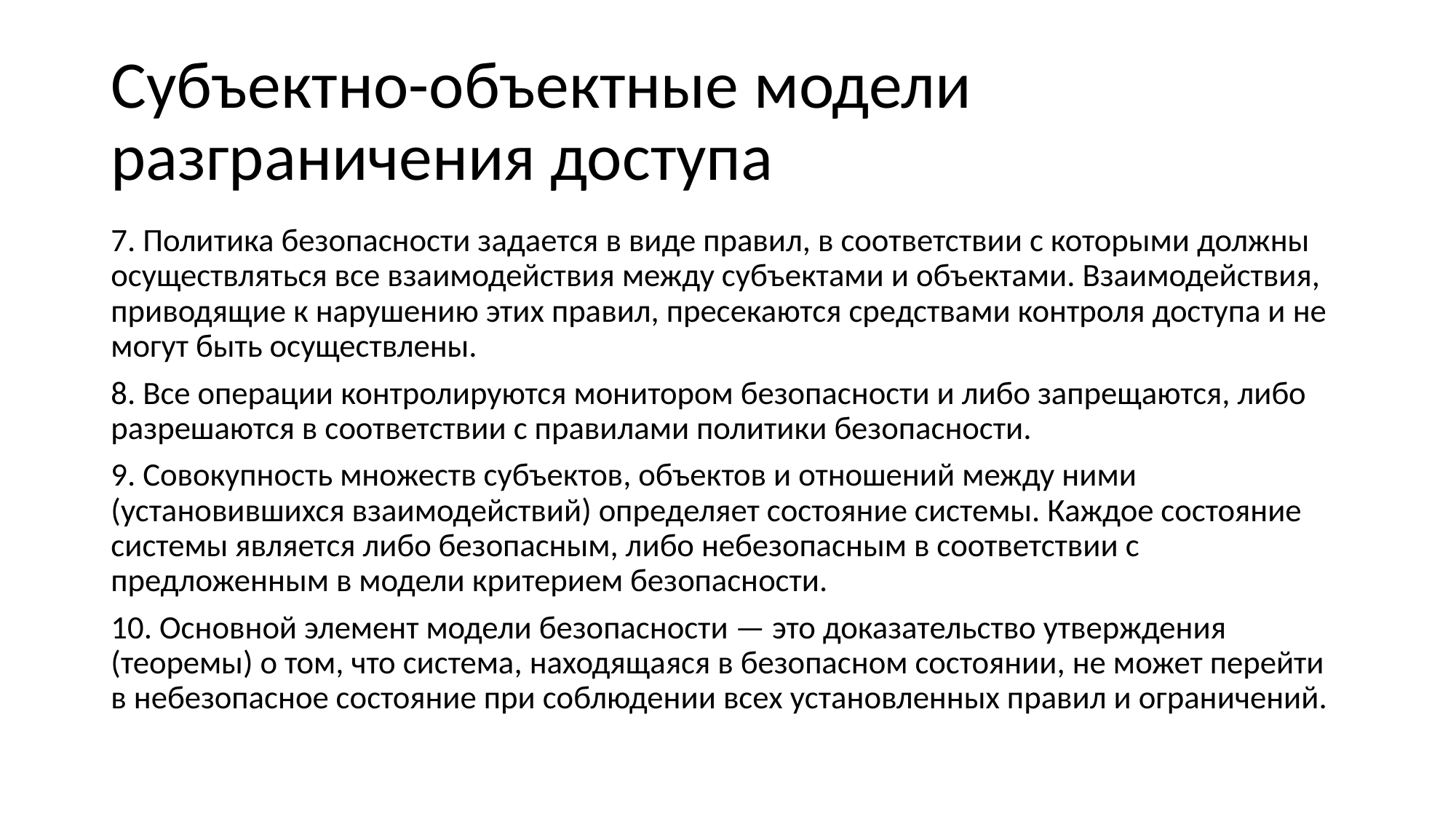

# Субъектно-объектные модели разграничения доступа
7. Политика безопасности задается в виде правил, в соответствии с которыми должны осуществляться все взаимодействия между субъектами и объектами. Взаимодействия, приводящие к нарушению этих правил, пресекаются средствами контроля доступа и не могут быть осуществлены.
8. Все операции контролируются монитором безопасности и либо запрещаются, либо разрешаются в соответствии с правилами политики безопасности.
9. Совокупность множеств субъектов, объектов и отношений между ними (установившихся взаимодействий) определяет состояние системы. Каждое состояние системы является либо безопасным, либо небезопасным в соответствии с предложенным в модели критерием безопасности.
10. Основной элемент модели безопасности — это доказательство утверждения (теоремы) о том, что система, находящаяся в безопасном состоянии, не может перейти в небезопасное состояние при соблюдении всех установленных правил и ограничений.